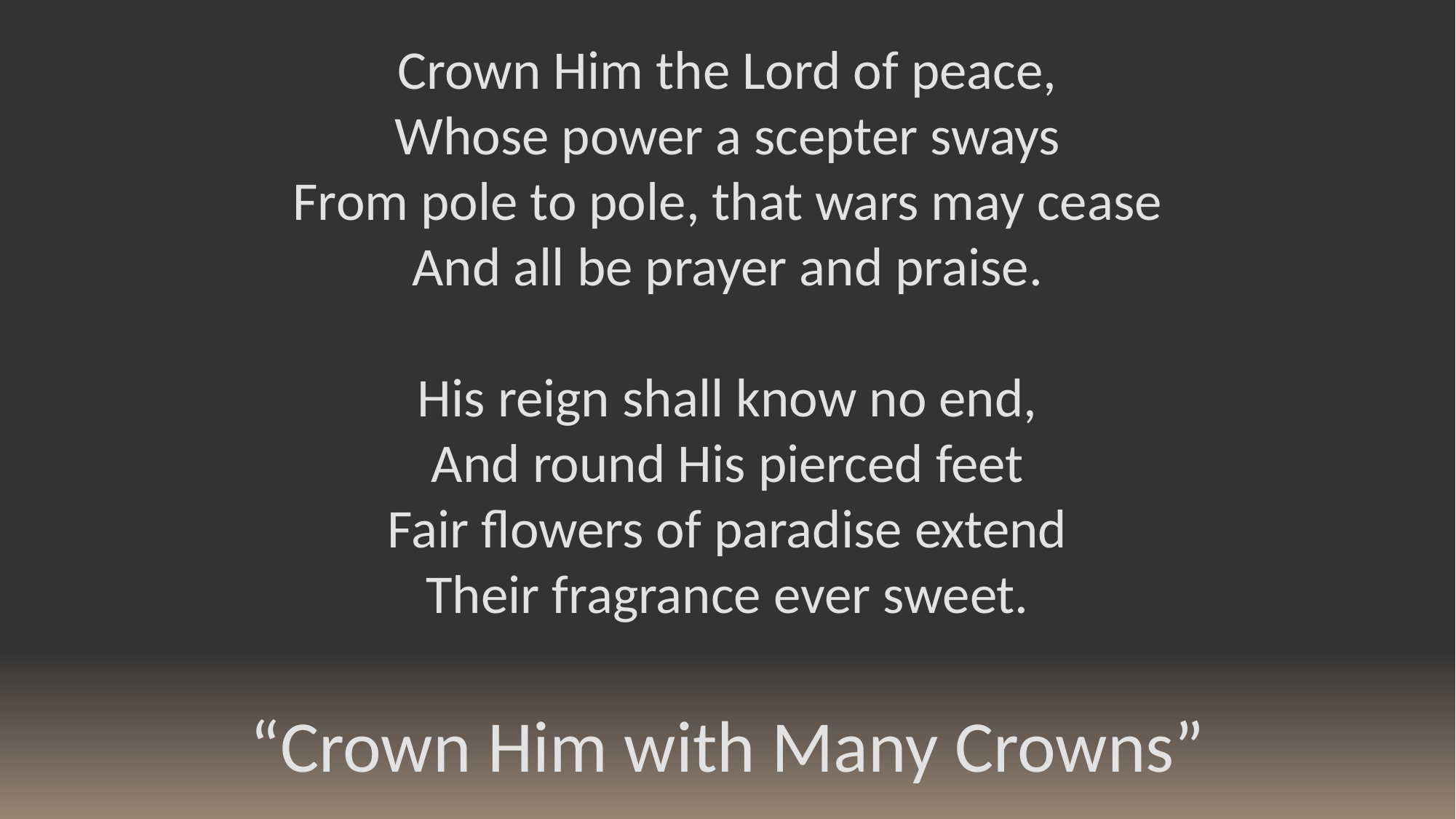

Crown Him the Lord of peace,
Whose power a scepter sways
From pole to pole, that wars may cease
And all be prayer and praise.

His reign shall know no end,
And round His pierced feet
Fair flowers of paradise extend
Their fragrance ever sweet.

“Crown Him with Many Crowns”